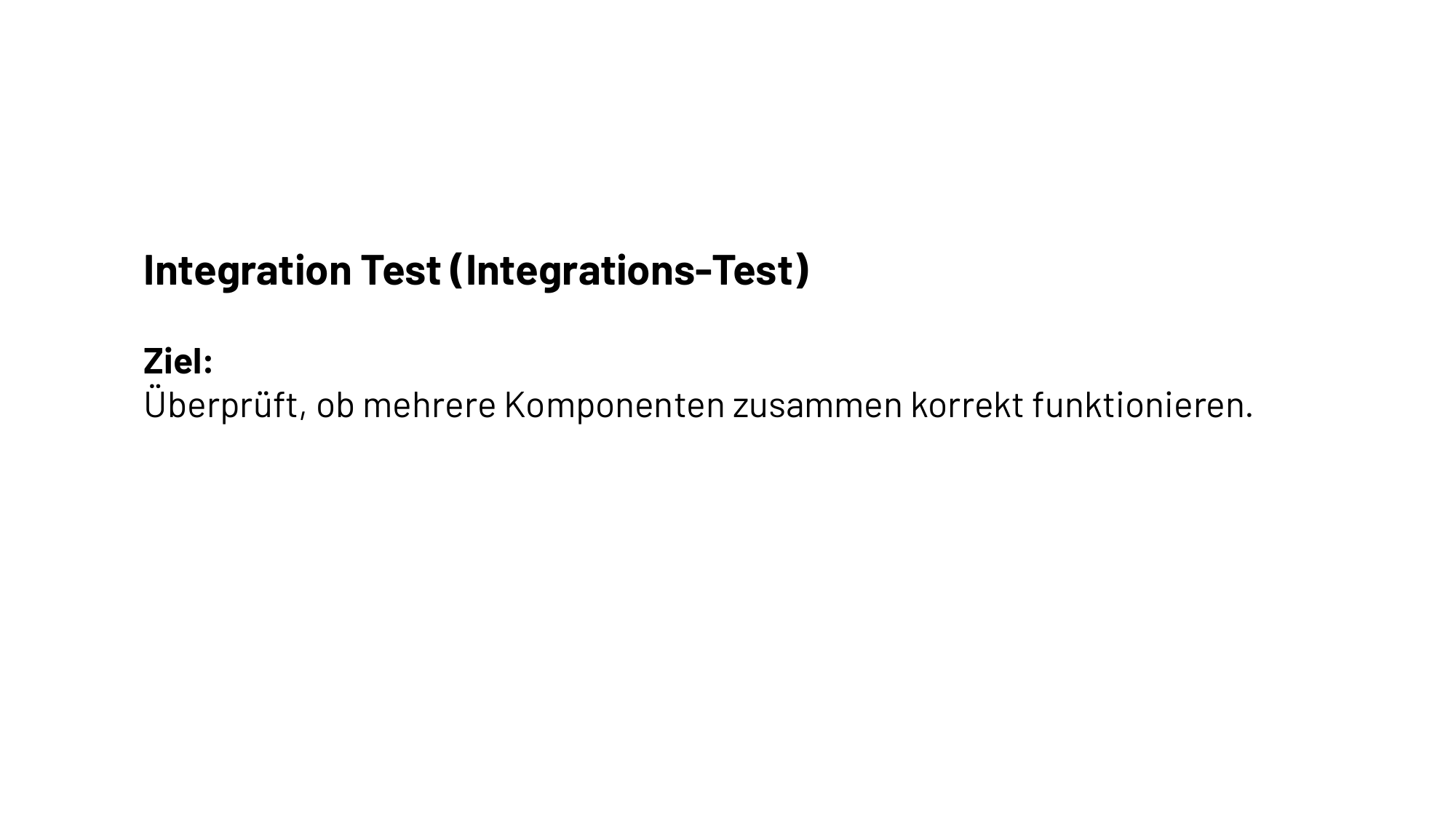

Integration Test (Integrations-Test)

Ziel:
Überprüft, ob mehrere Komponenten zusammen korrekt funktionieren.